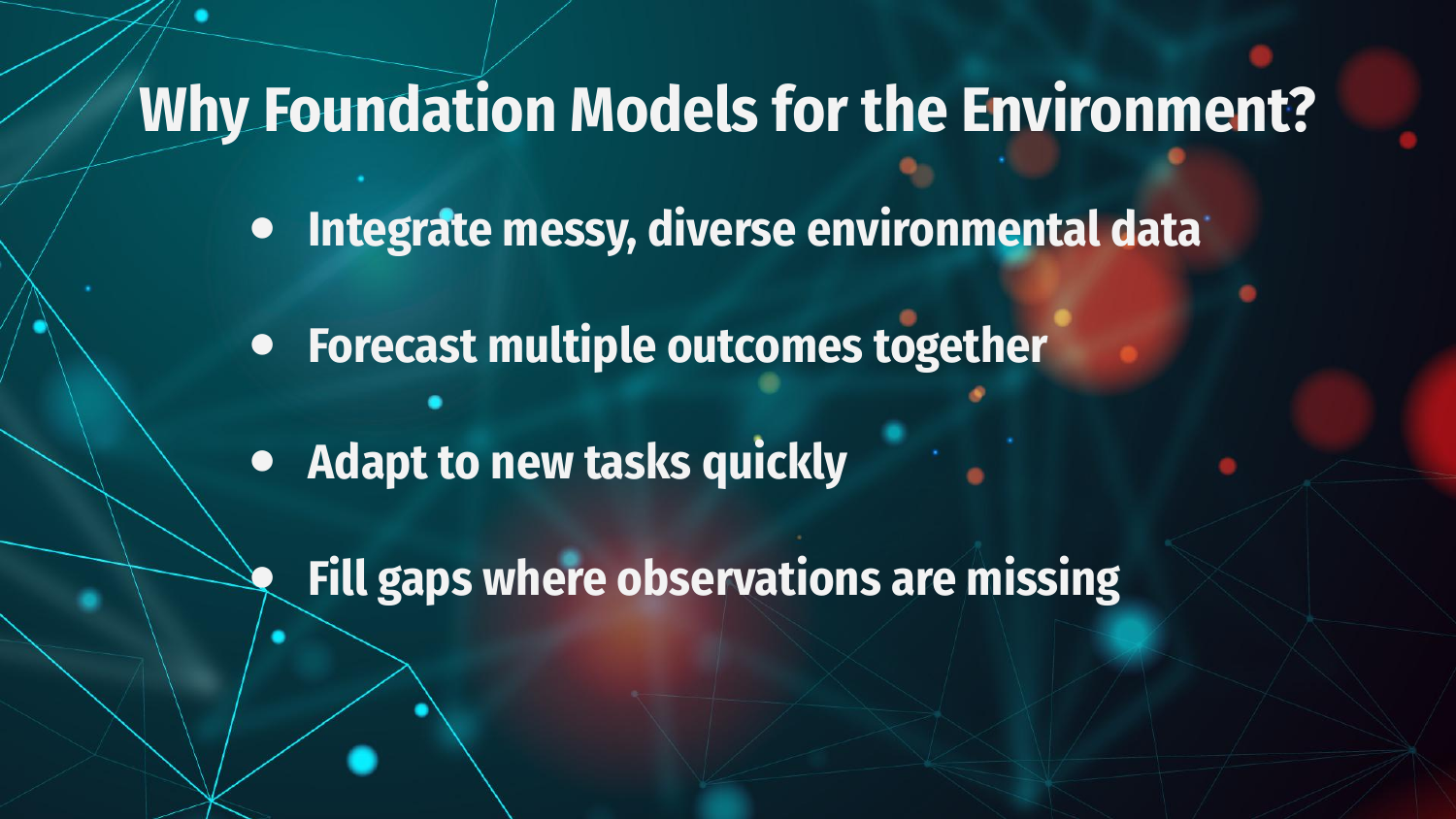

# Why Foundation Models for the Environment?
Integrate messy, diverse environmental data
Forecast multiple outcomes together
Adapt to new tasks quickly
Fill gaps where observations are missing